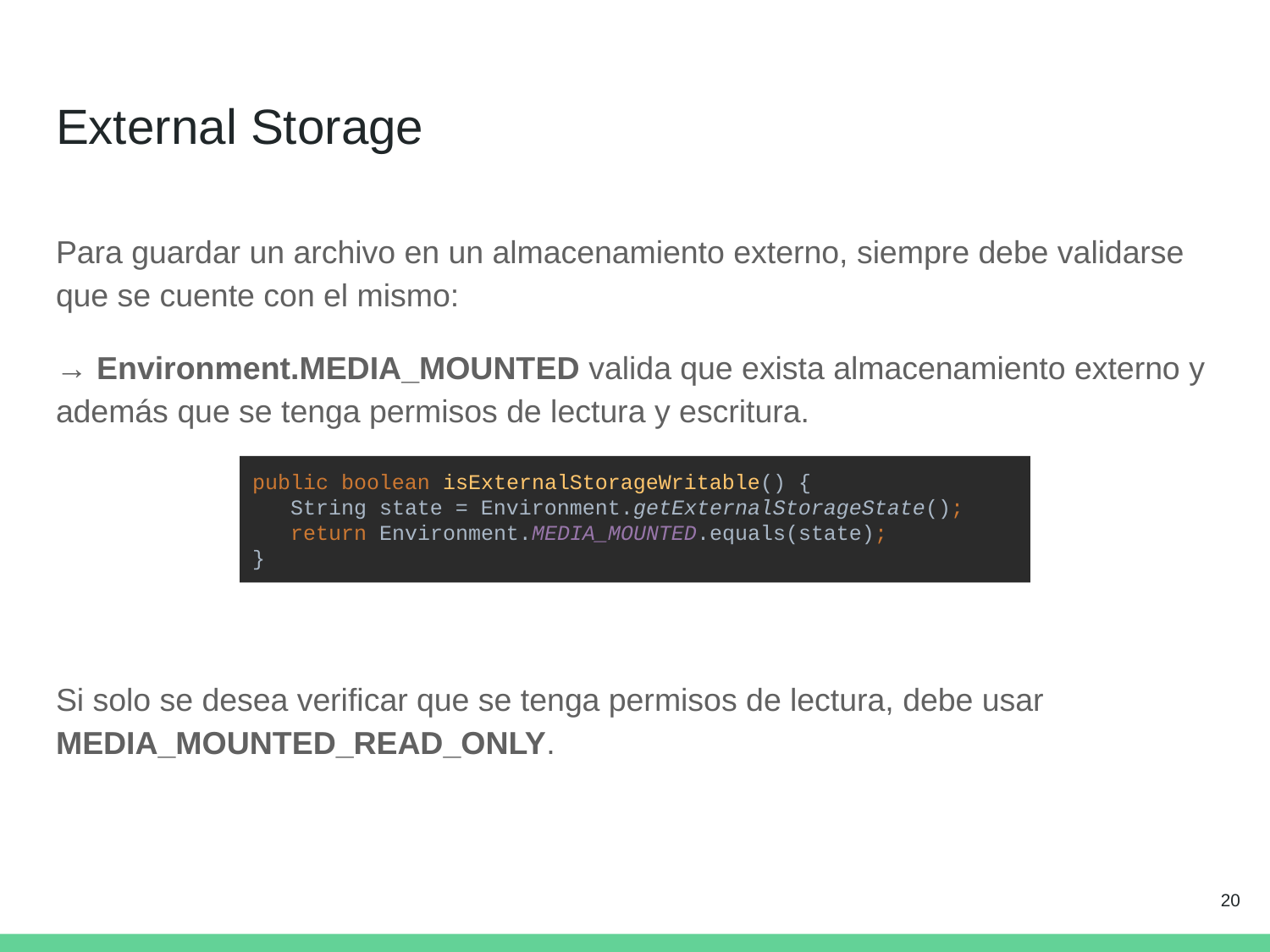

# External Storage
Para guardar un archivo en un almacenamiento externo, siempre debe validarse que se cuente con el mismo:
→ Environment.MEDIA_MOUNTED valida que exista almacenamiento externo y además que se tenga permisos de lectura y escritura.

Si solo se desea verificar que se tenga permisos de lectura, debe usar MEDIA_MOUNTED_READ_ONLY.
public boolean isExternalStorageWritable() {
   String state = Environment.getExternalStorageState();
   return Environment.MEDIA_MOUNTED.equals(state);
}
20